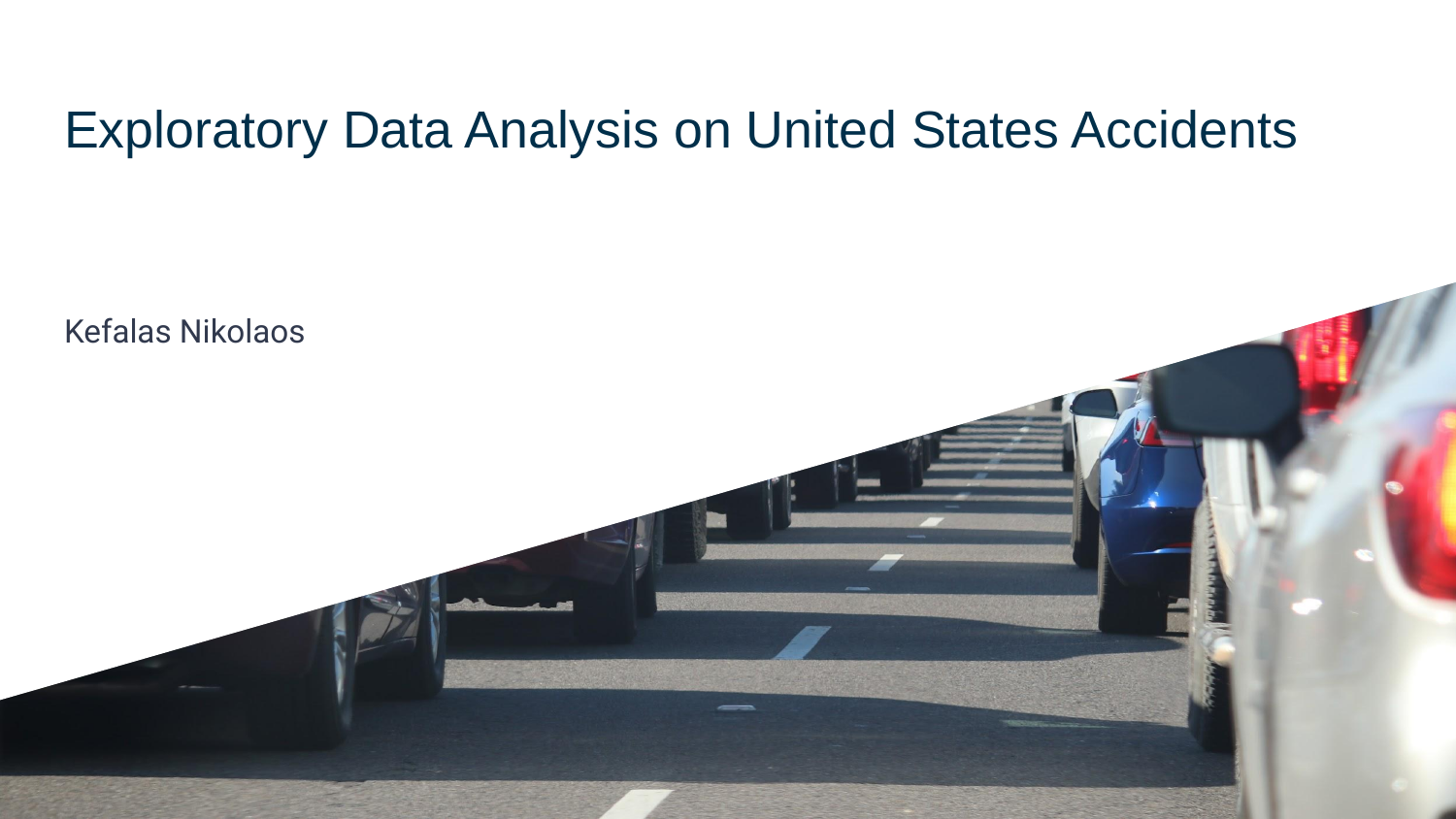

# Exploratory Data Analysis on United States Accidents
Kefalas Nikolaos